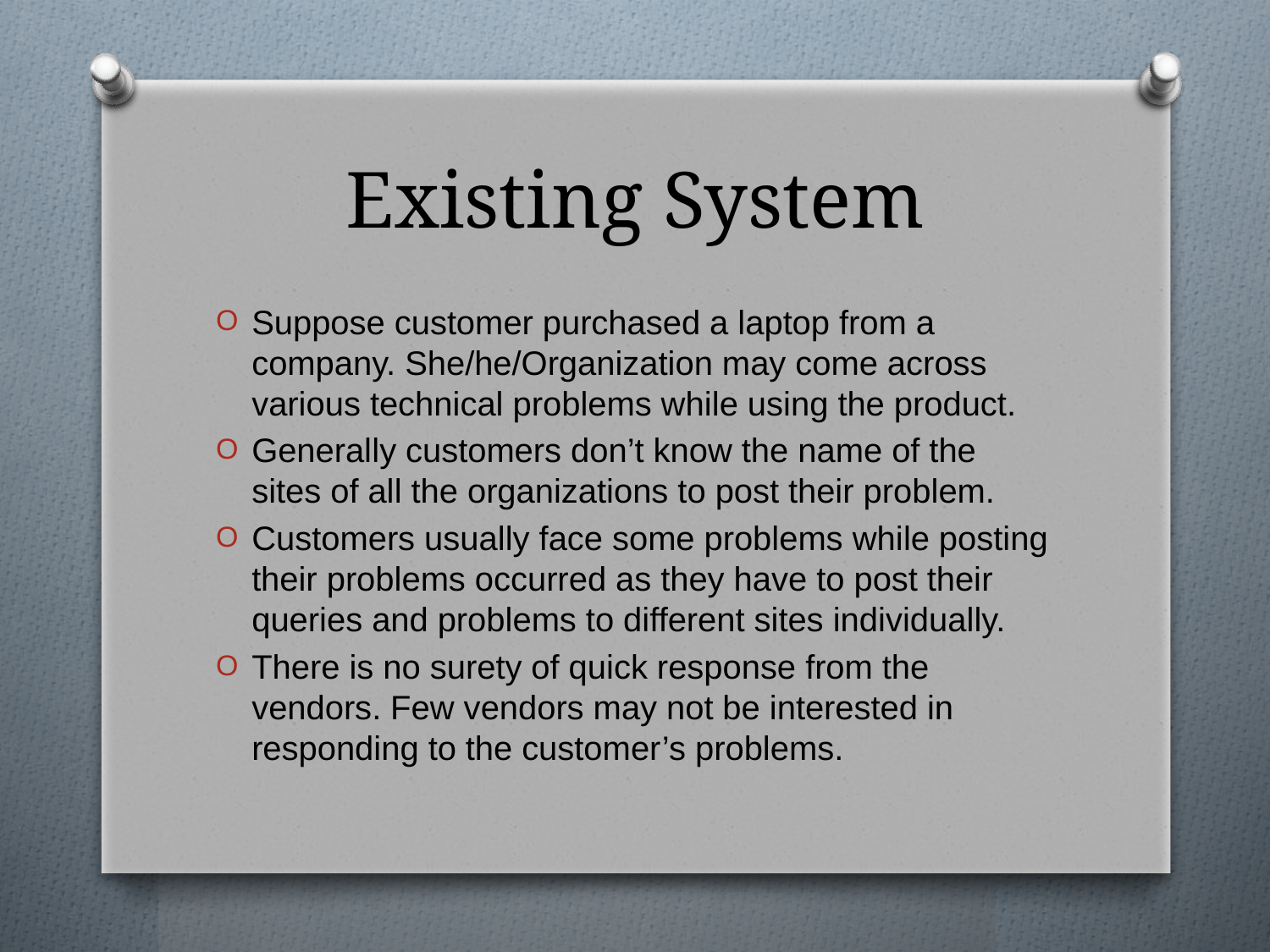

# Existing System
Suppose customer purchased a laptop from a company. She/he/Organization may come across various technical problems while using the product.
Generally customers don’t know the name of the sites of all the organizations to post their problem.
Customers usually face some problems while posting their problems occurred as they have to post their queries and problems to different sites individually.
There is no surety of quick response from the vendors. Few vendors may not be interested in responding to the customer’s problems.